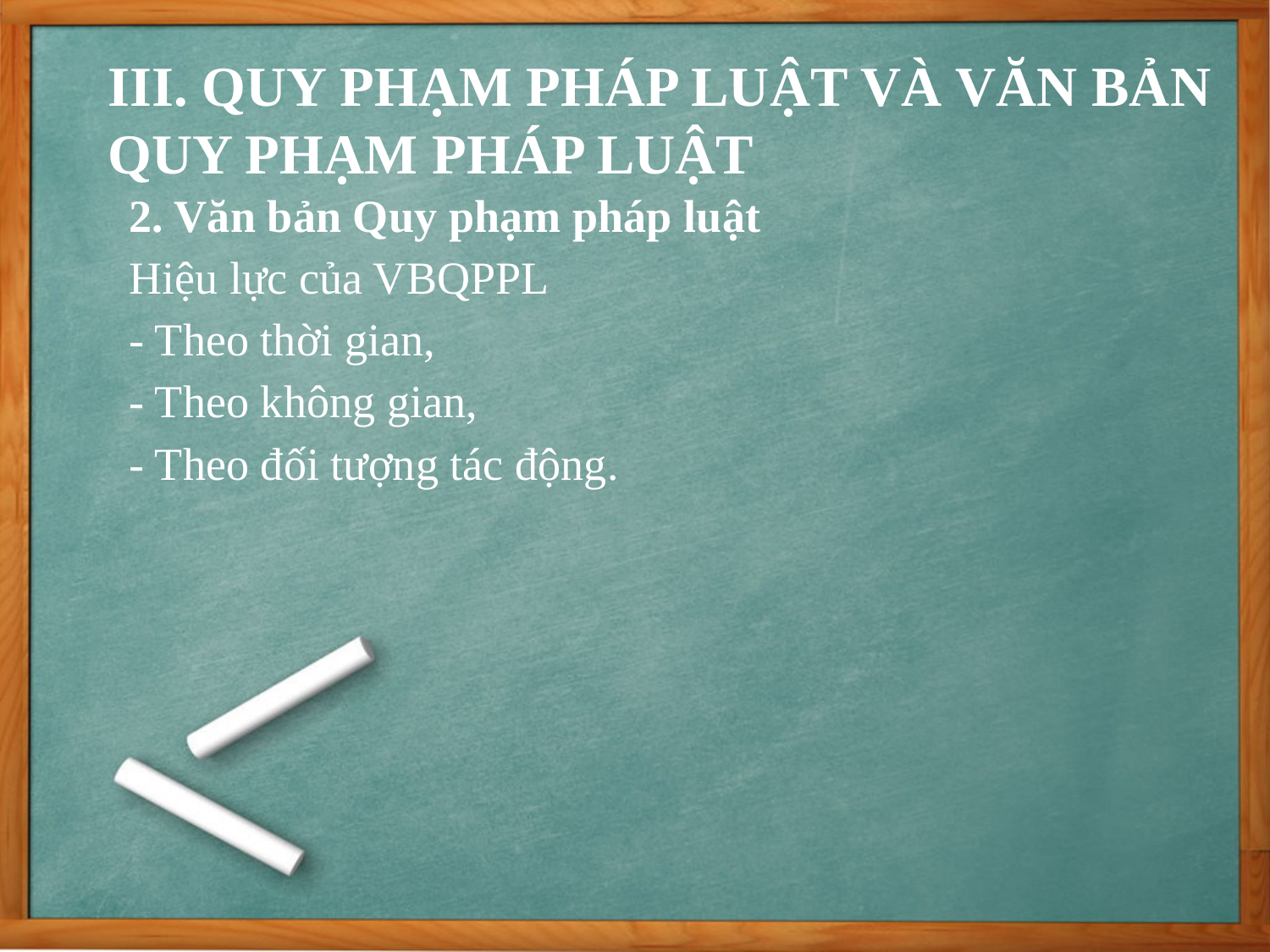

III. QUY PHẠM PHÁP LUẬT VÀ VĂN BẢN QUY PHẠM PHÁP LUẬT
2. Văn bản Quy phạm pháp luật
Hiệu lực của VBQPPL
- Theo thời gian,
- Theo không gian,
- Theo đối tượng tác động.